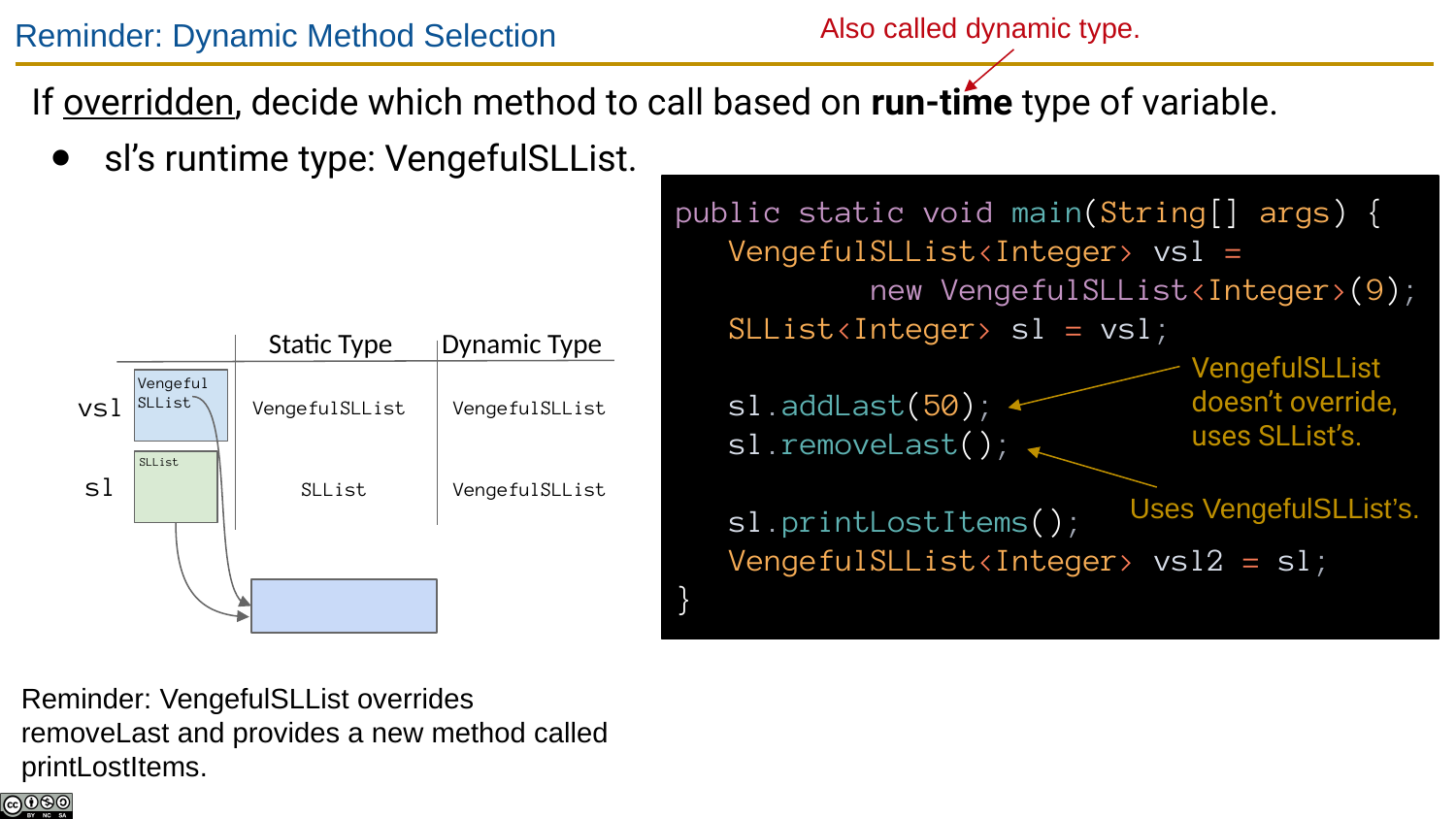

# Reminder: Dynamic Method Selection
Also called dynamic type.
If overridden, decide which method to call based on run-time type of variable.
sl’s runtime type: VengefulSLList.

public static void main(String[] args) {
   VengefulSLList<Integer> vsl =
           new VengefulSLList<Integer>(9);
   SLList<Integer> sl = vsl;

   sl.addLast(50);
   sl.removeLast();

   sl.printLostItems();
   VengefulSLList<Integer> vsl2 = sl;
}
Static Type
Dynamic Type
VengefulSLList doesn’t override, uses SLList’s.
VengefulSLList

vsl
VengefulSLList
VengefulSLList

SLList

sl
SLList
VengefulSLList

Uses VengefulSLList’s.

Reminder: VengefulSLList overrides removeLast and provides a new method called printLostItems.